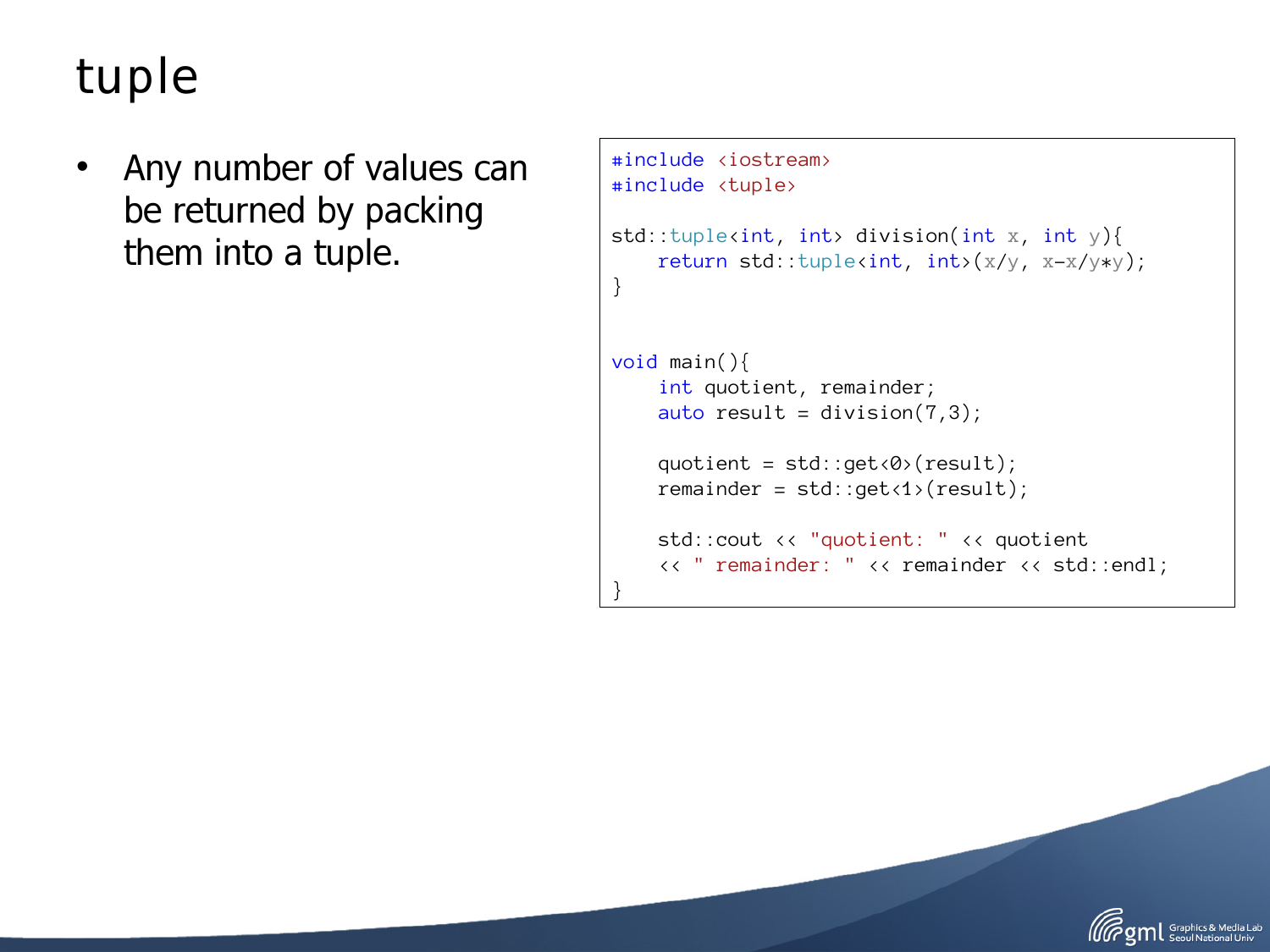

# tuple
Any number of values can be returned by packing them into a tuple.
#include <iostream>
#include <tuple>

std::tuple<int, int> division(int x, int y){
    return std::tuple<int, int>(x/y, x-x/y*y);
}

void main(){
    int quotient, remainder;
    auto result = division(7,3);

    quotient = std::get<0>(result);
    remainder = std::get<1>(result);

    std::cout << "quotient: " << quotient
    << " remainder: " << remainder << std::endl;
}